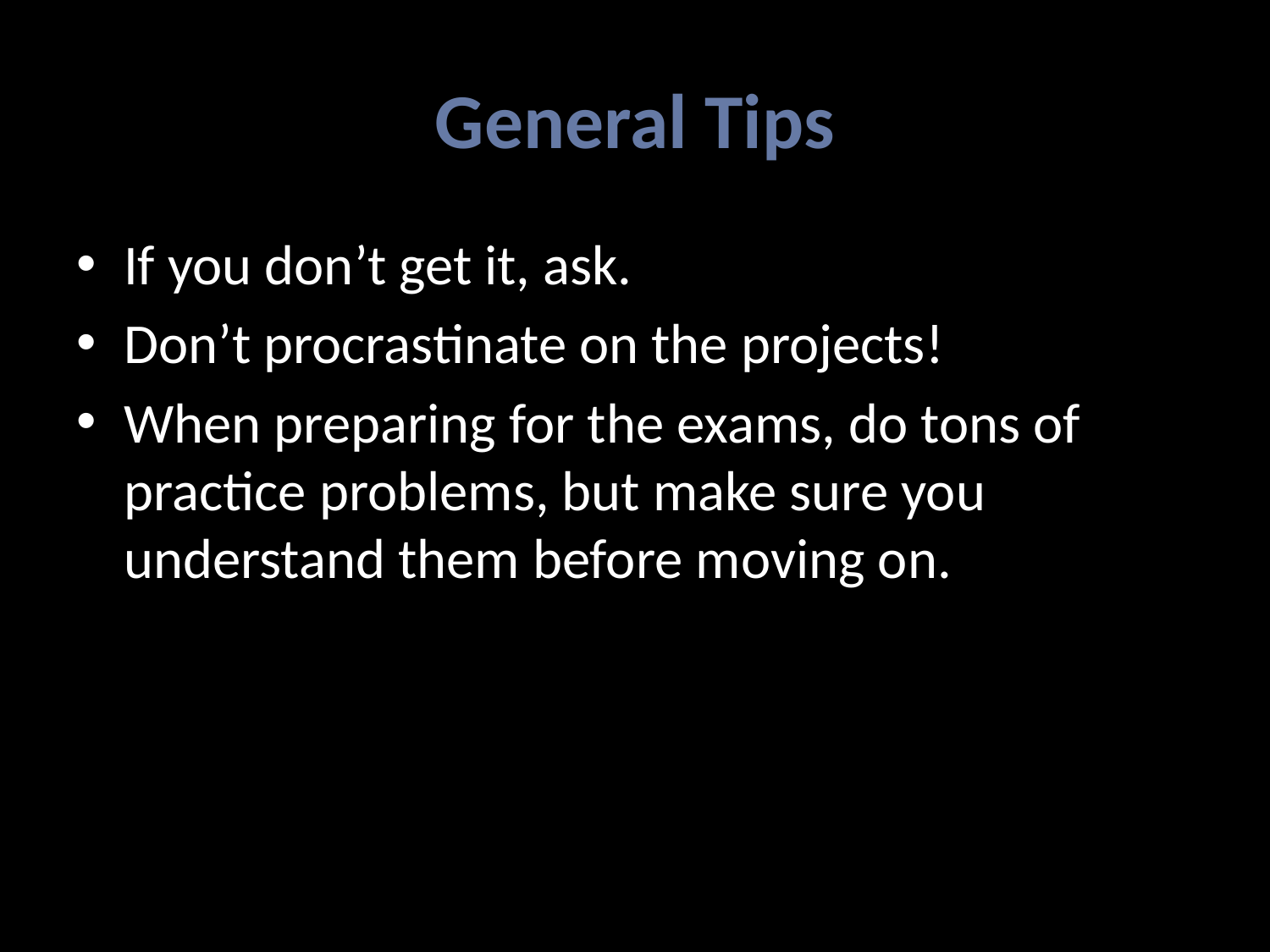

# General Tips
If you don’t get it, ask.
Don’t procrastinate on the projects!
When preparing for the exams, do tons of practice problems, but make sure you understand them before moving on.